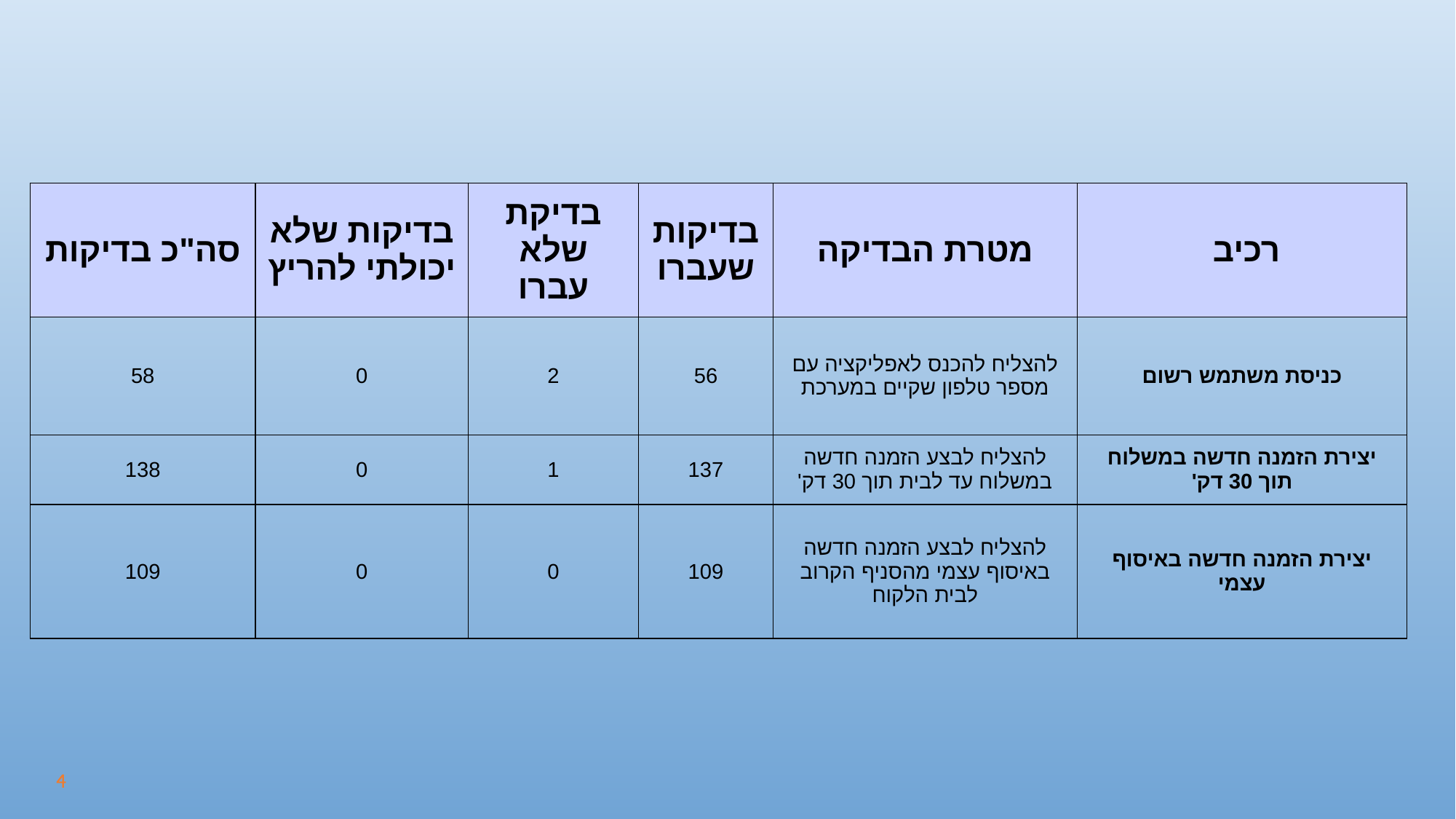

| סה"כ בדיקות | בדיקות שלא יכולתי להריץ | בדיקת שלא עברו | בדיקות שעברו | מטרת הבדיקה | רכיב |
| --- | --- | --- | --- | --- | --- |
| 58 | 0 | 2 | 56 | להצליח להכנס לאפליקציה עם מספר טלפון שקיים במערכת | כניסת משתמש רשום |
| 138 | 0 | 1 | 137 | להצליח לבצע הזמנה חדשה במשלוח עד לבית תוך 30 דק' | יצירת הזמנה חדשה במשלוח תוך 30 דק' |
| 109 | 0 | 0 | 109 | להצליח לבצע הזמנה חדשה באיסוף עצמי מהסניף הקרוב לבית הלקוח | יצירת הזמנה חדשה באיסוף עצמי |
4